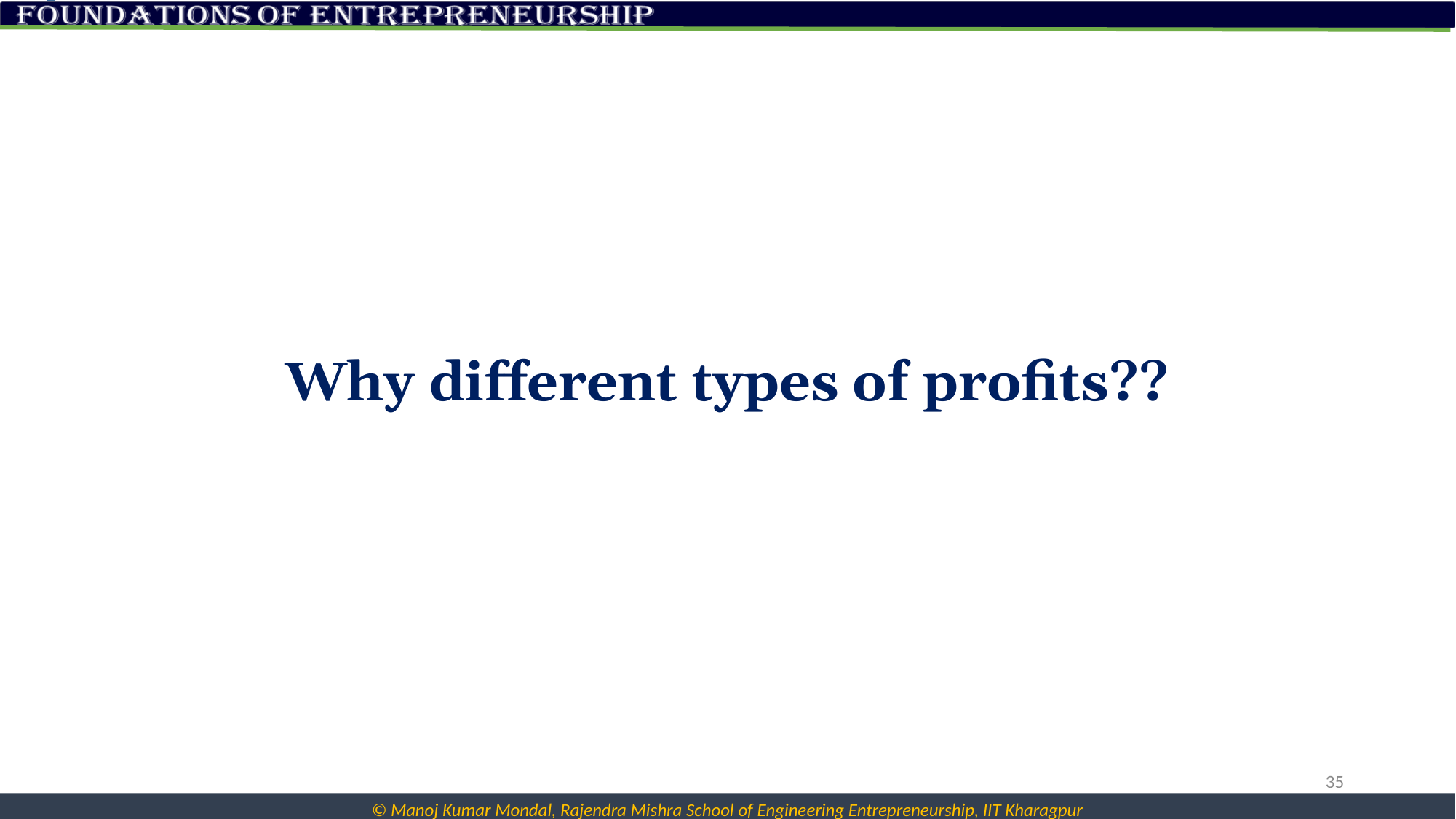

# Why different types of profits??
35